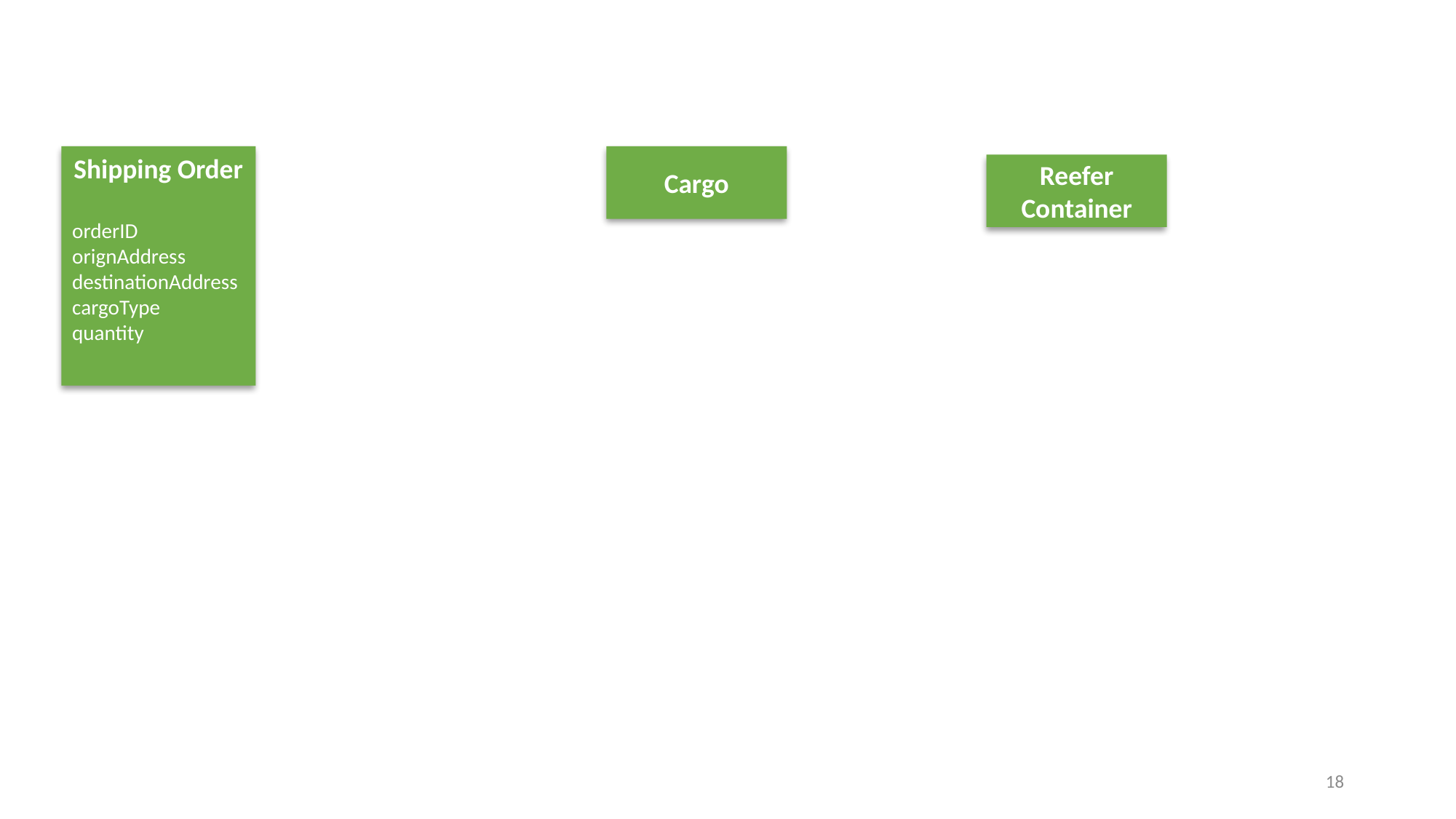

Shipping Order

orderID
orignAddress
destinationAddress
cargoType
quantity
Cargo
Reefer Container
18